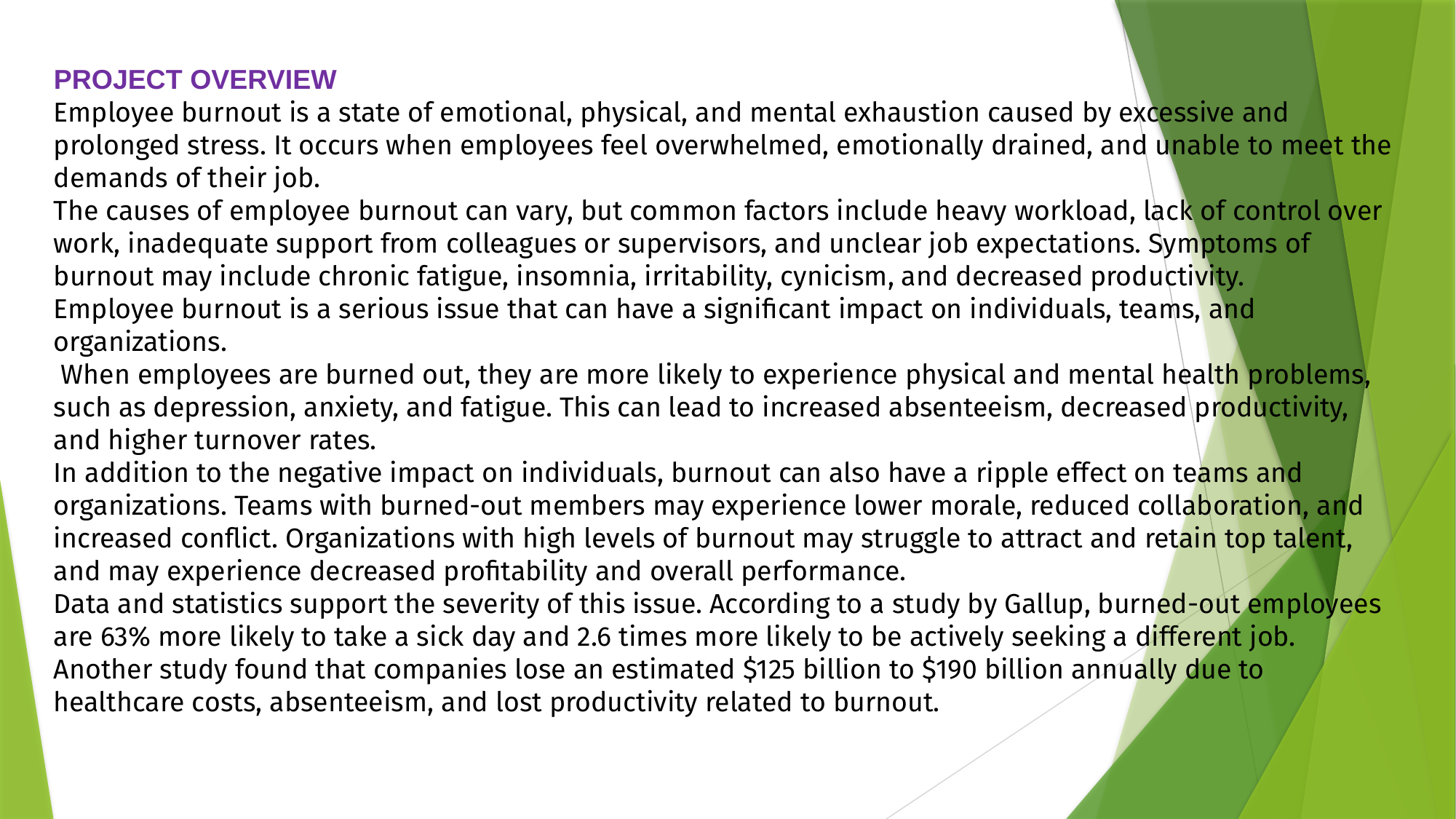

PROJECT OVERVIEW
Employee burnout is a state of emotional, physical, and mental exhaustion caused by excessive and prolonged stress. It occurs when employees feel overwhelmed, emotionally drained, and unable to meet the demands of their job.
The causes of employee burnout can vary, but common factors include heavy workload, lack of control over work, inadequate support from colleagues or supervisors, and unclear job expectations. Symptoms of burnout may include chronic fatigue, insomnia, irritability, cynicism, and decreased productivity.
Employee burnout is a serious issue that can have a significant impact on individuals, teams, and organizations.
 When employees are burned out, they are more likely to experience physical and mental health problems, such as depression, anxiety, and fatigue. This can lead to increased absenteeism, decreased productivity, and higher turnover rates.
In addition to the negative impact on individuals, burnout can also have a ripple effect on teams and organizations. Teams with burned-out members may experience lower morale, reduced collaboration, and increased conflict. Organizations with high levels of burnout may struggle to attract and retain top talent, and may experience decreased profitability and overall performance.
Data and statistics support the severity of this issue. According to a study by Gallup, burned-out employees are 63% more likely to take a sick day and 2.6 times more likely to be actively seeking a different job.
Another study found that companies lose an estimated $125 billion to $190 billion annually due to healthcare costs, absenteeism, and lost productivity related to burnout.